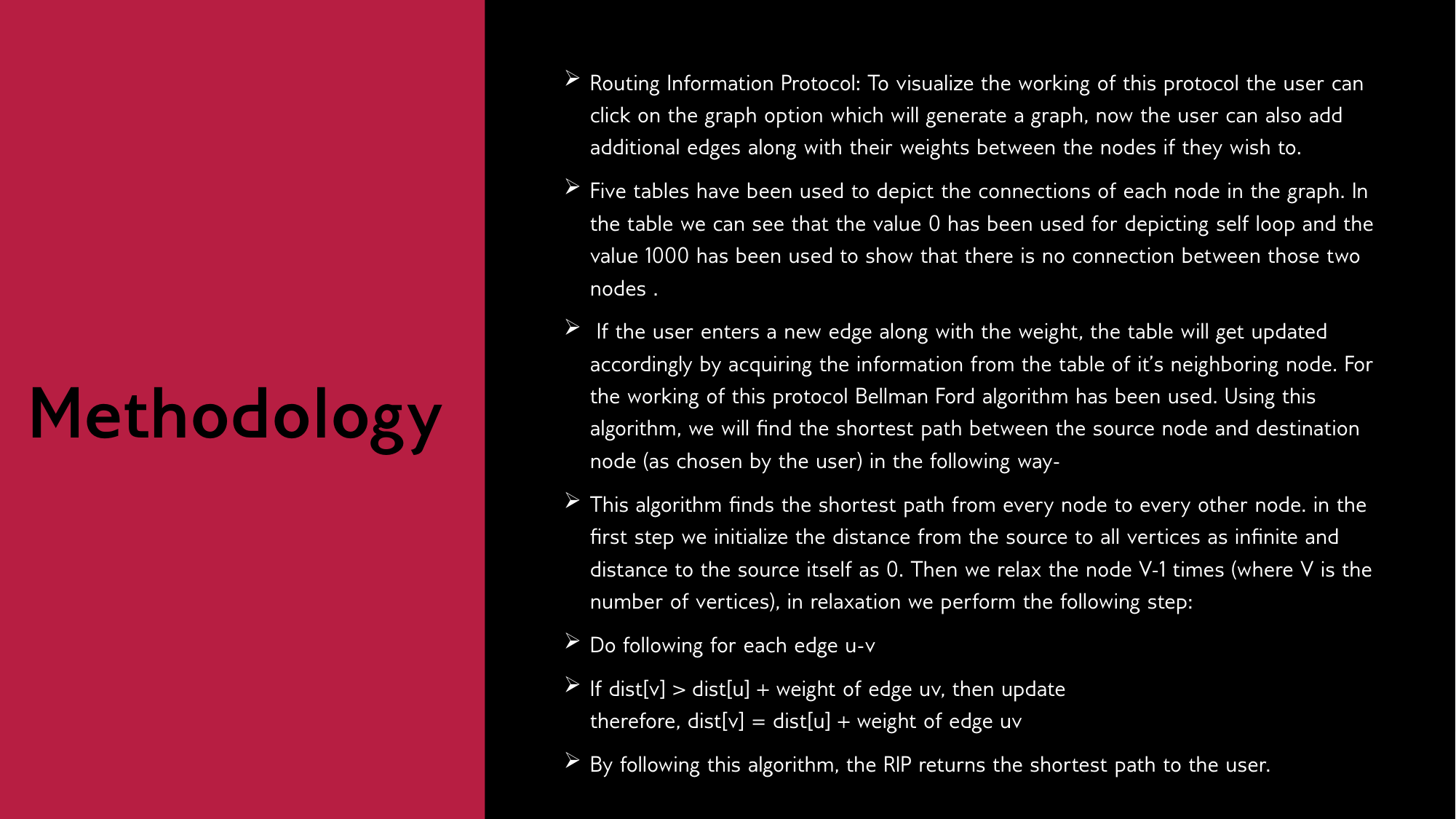

Routing Information Protocol: To visualize the working of this protocol the user can click on the graph option which will generate a graph, now the user can also add additional edges along with their weights between the nodes if they wish to.
Five tables have been used to depict the connections of each node in the graph. In  the table we can see that the value 0 has been used for depicting self loop and the value 1000 has been used to show that there is no connection between those two nodes .
 If the user enters a new edge along with the weight, the table will get updated accordingly by acquiring the information from the table of it’s neighboring node. For the working of this protocol Bellman Ford algorithm has been used. Using this algorithm, we will find the shortest path between the source node and destination node (as chosen by the user) in the following way-
This algorithm finds the shortest path from every node to every other node. in the first step we initialize the distance from the source to all vertices as infinite and distance to the source itself as 0. Then we relax the node V-1 times (where V is the number of vertices), in relaxation we perform the following step:
Do following for each edge u-v
If dist[v] > dist[u] + weight of edge uv, then update
therefore, dist[v] = dist[u] + weight of edge uv
By following this algorithm, the RIP returns the shortest path to the user.

Methodology